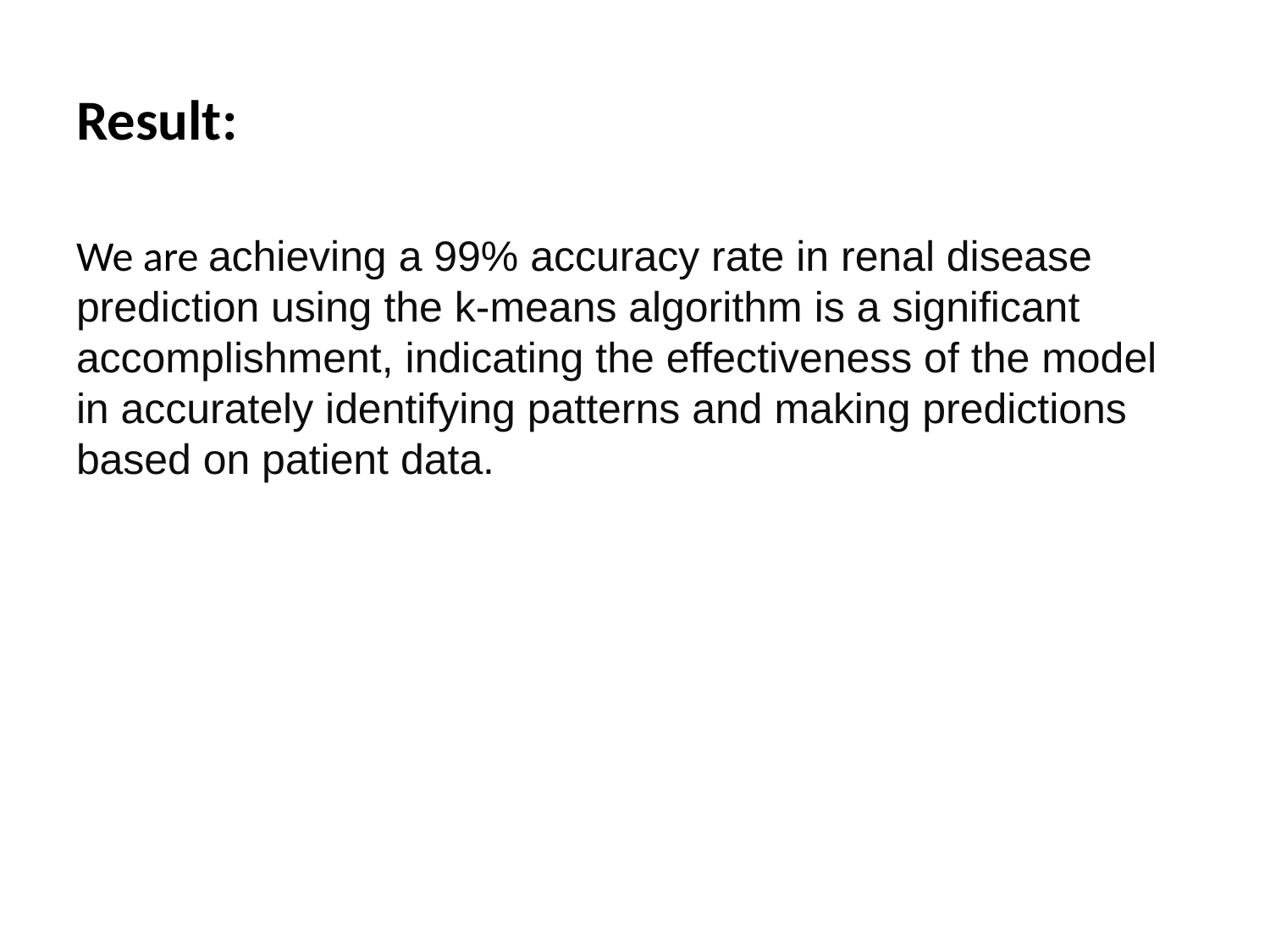

# Result:
We are achieving a 99% accuracy rate in renal disease prediction using the k-means algorithm is a significant accomplishment, indicating the effectiveness of the model in accurately identifying patterns and making predictions based on patient data.